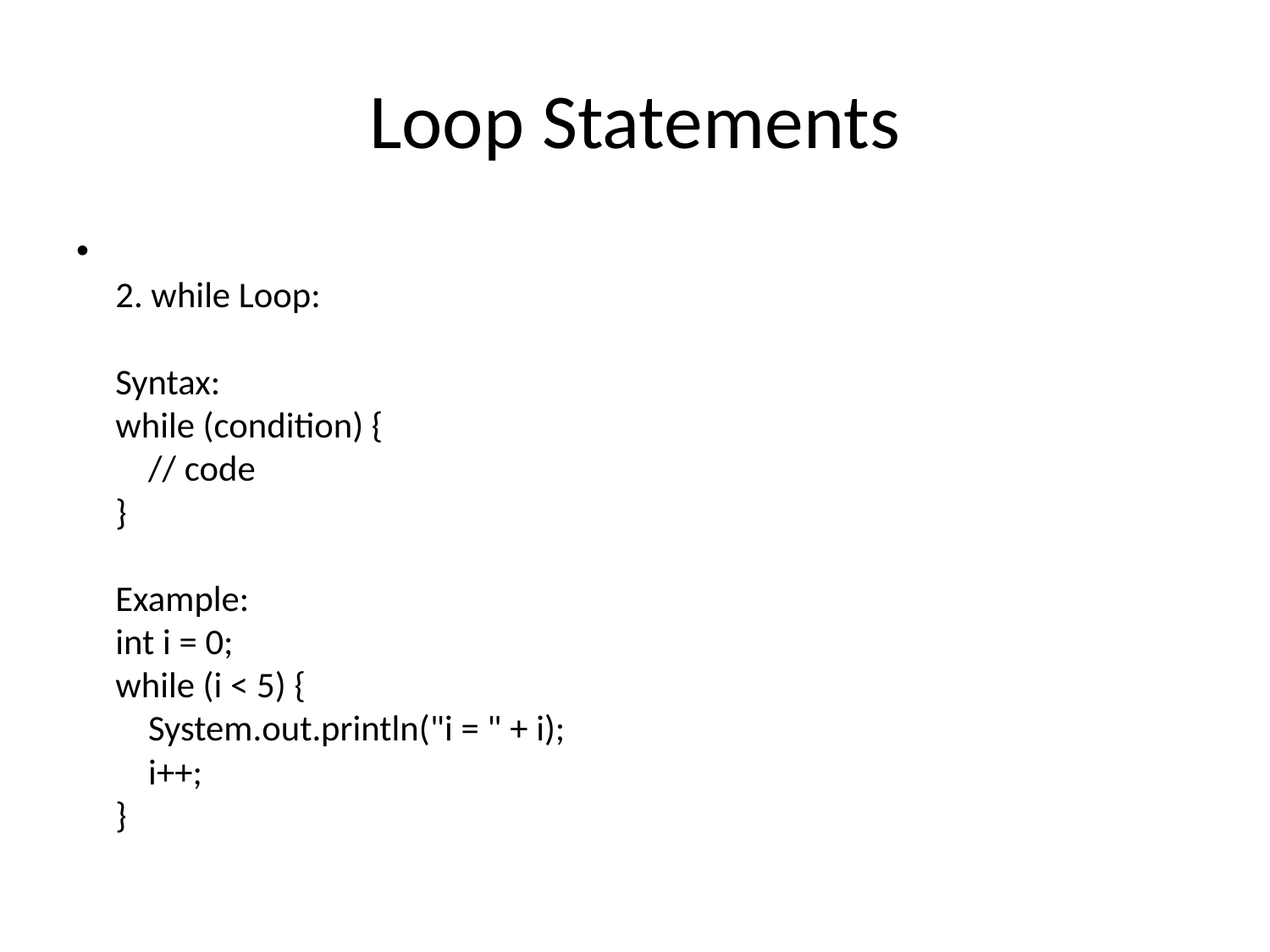

# Loop Statements
2. while Loop:
Syntax:
while (condition) {
    // code
}
Example:
int i = 0;
while (i < 5) {
    System.out.println("i = " + i);
    i++;
}